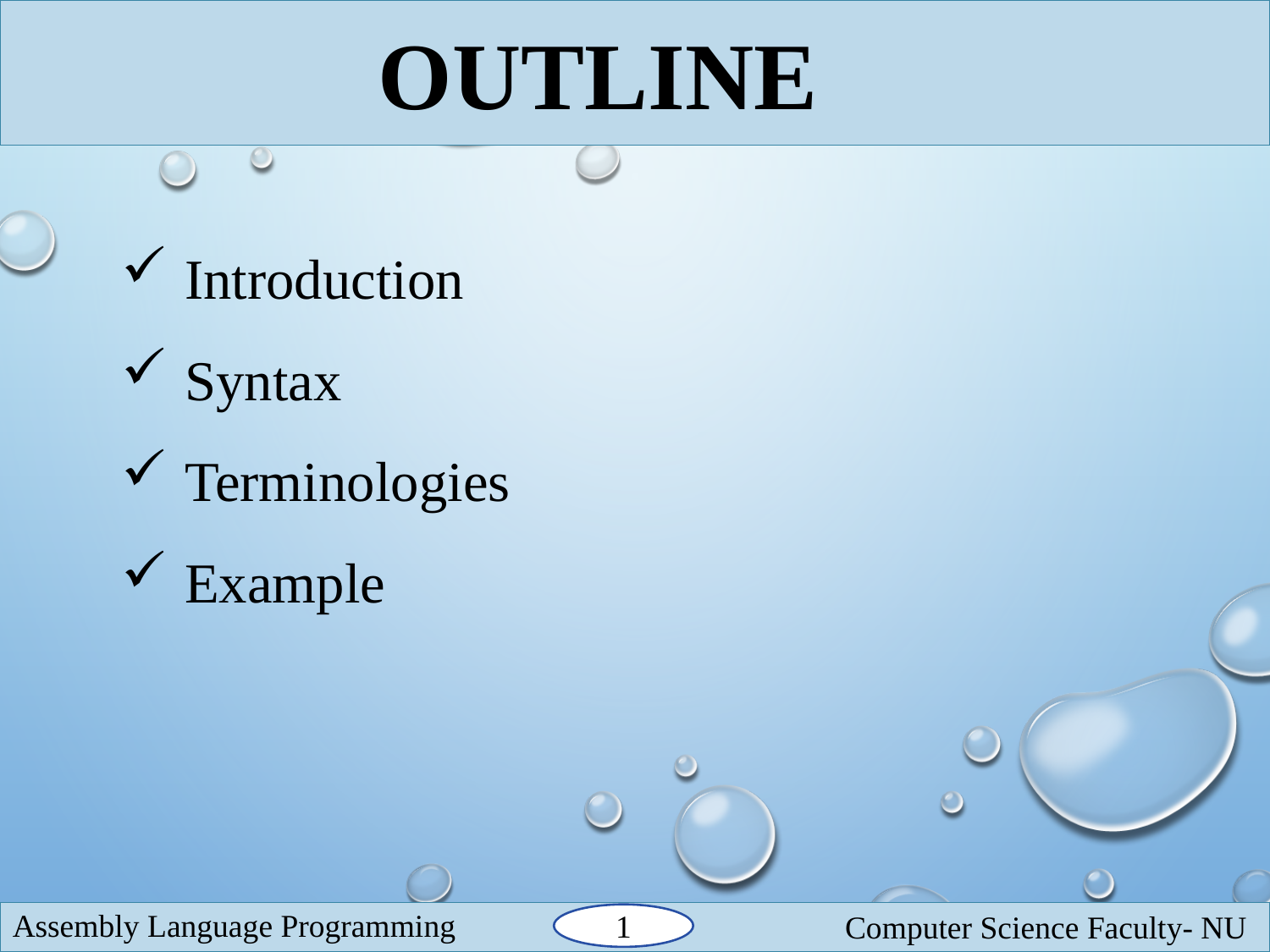

OUTLINE
Introduction
Syntax
Terminologies
Example
Assembly Language Programming
Computer Science Faculty- NU

1